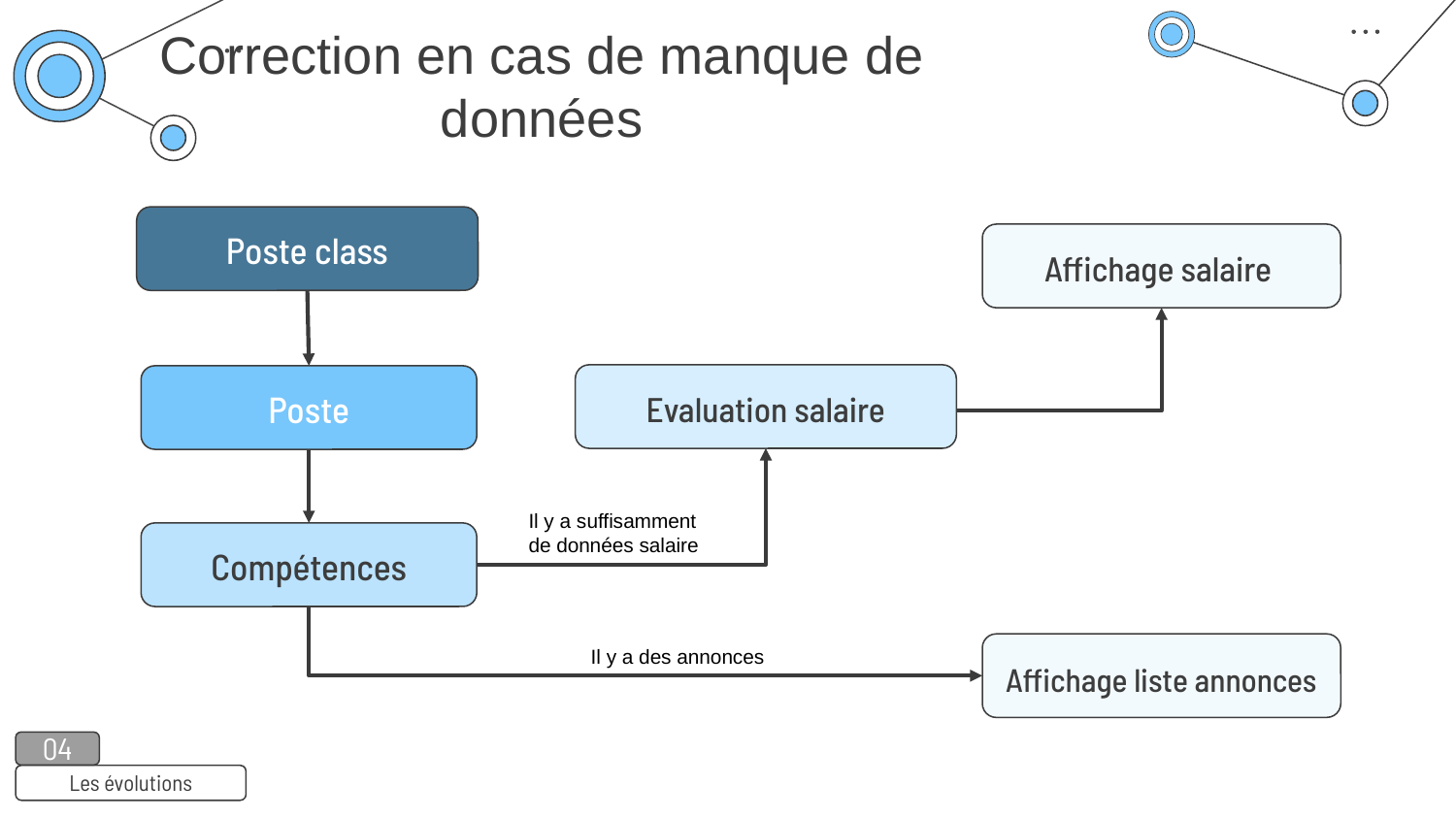

# Correction en cas de manque de données

Poste class
Affichage salaire
Evaluation salaire
Poste
Il y a suffisamment
de données salaire
Compétences
Affichage liste annonces
Il y a des annonces
04
Les évolutions